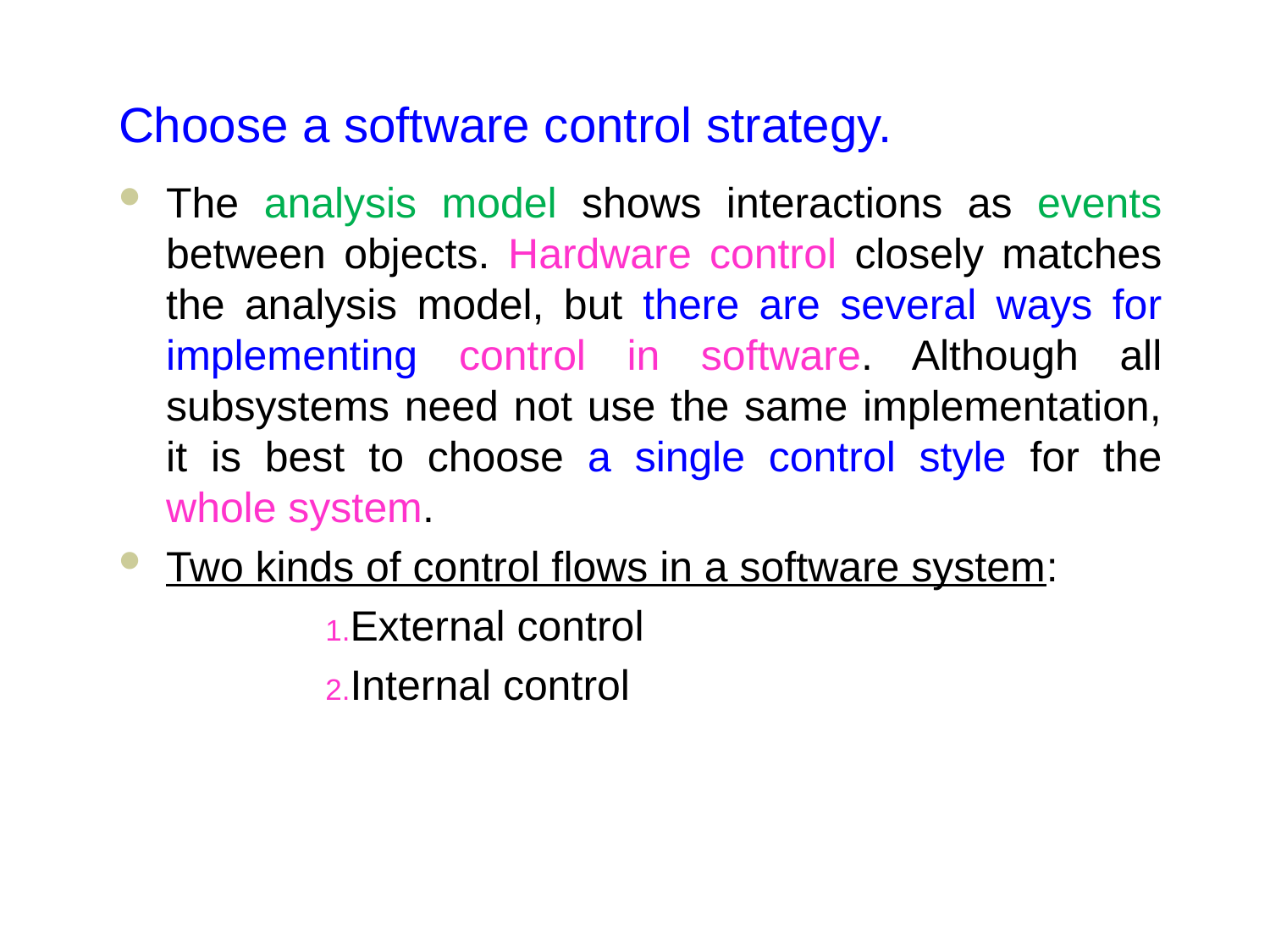

# Choose a software control strategy.
The analysis model shows interactions as events between objects. Hardware control closely matches the analysis model, but there are several ways for implementing control in software. Although all subsystems need not use the same implementation, it is best to choose a single control style for the whole system.
Two kinds of control flows in a software system:
External control
Internal control